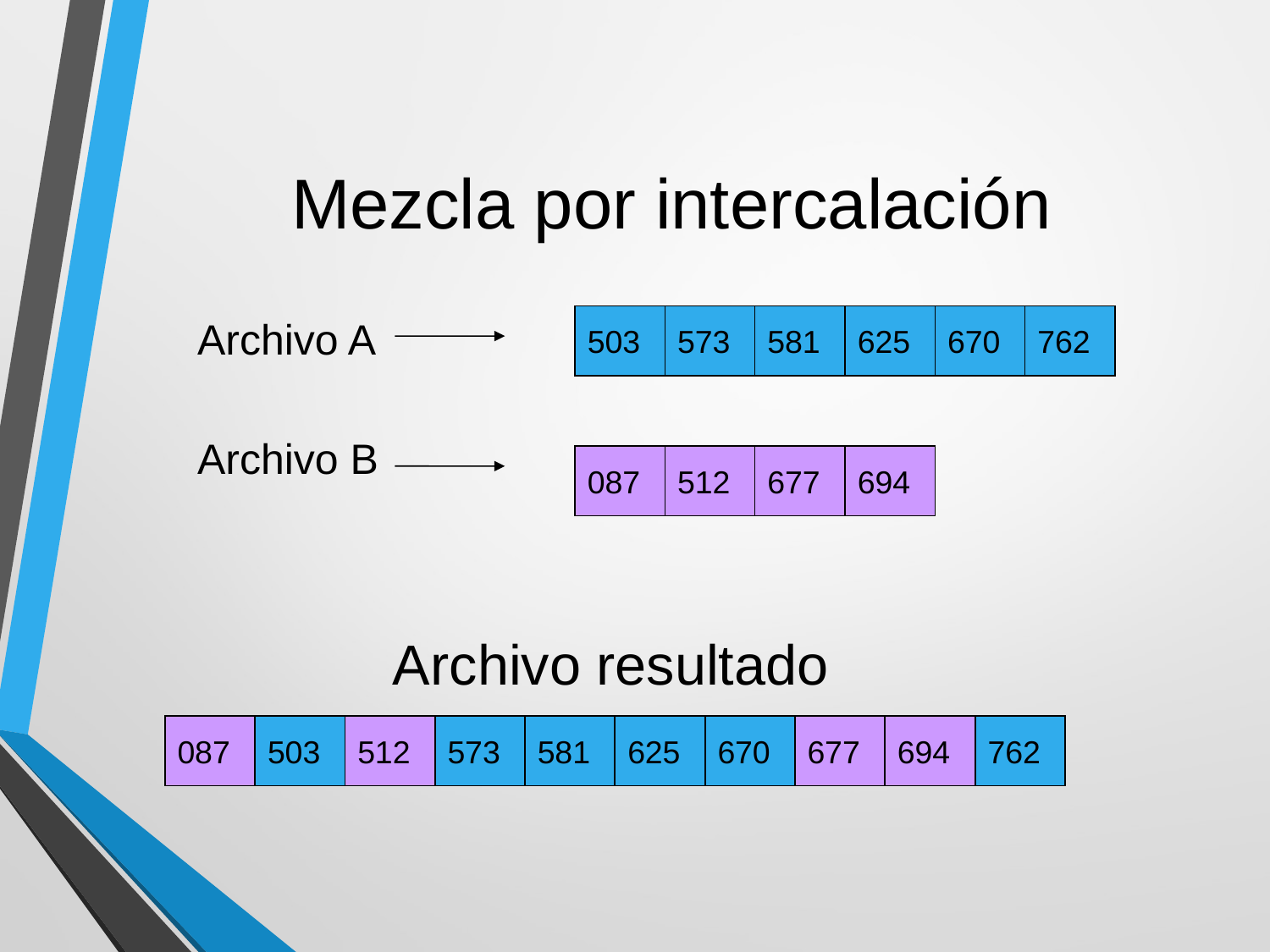

# Mezcla por intercalación
Archivo A

Archivo B
503
573
581
625
670
762

087
512
677
694

Archivo resultado
087
503
512
573
581
625
670
677
694
762